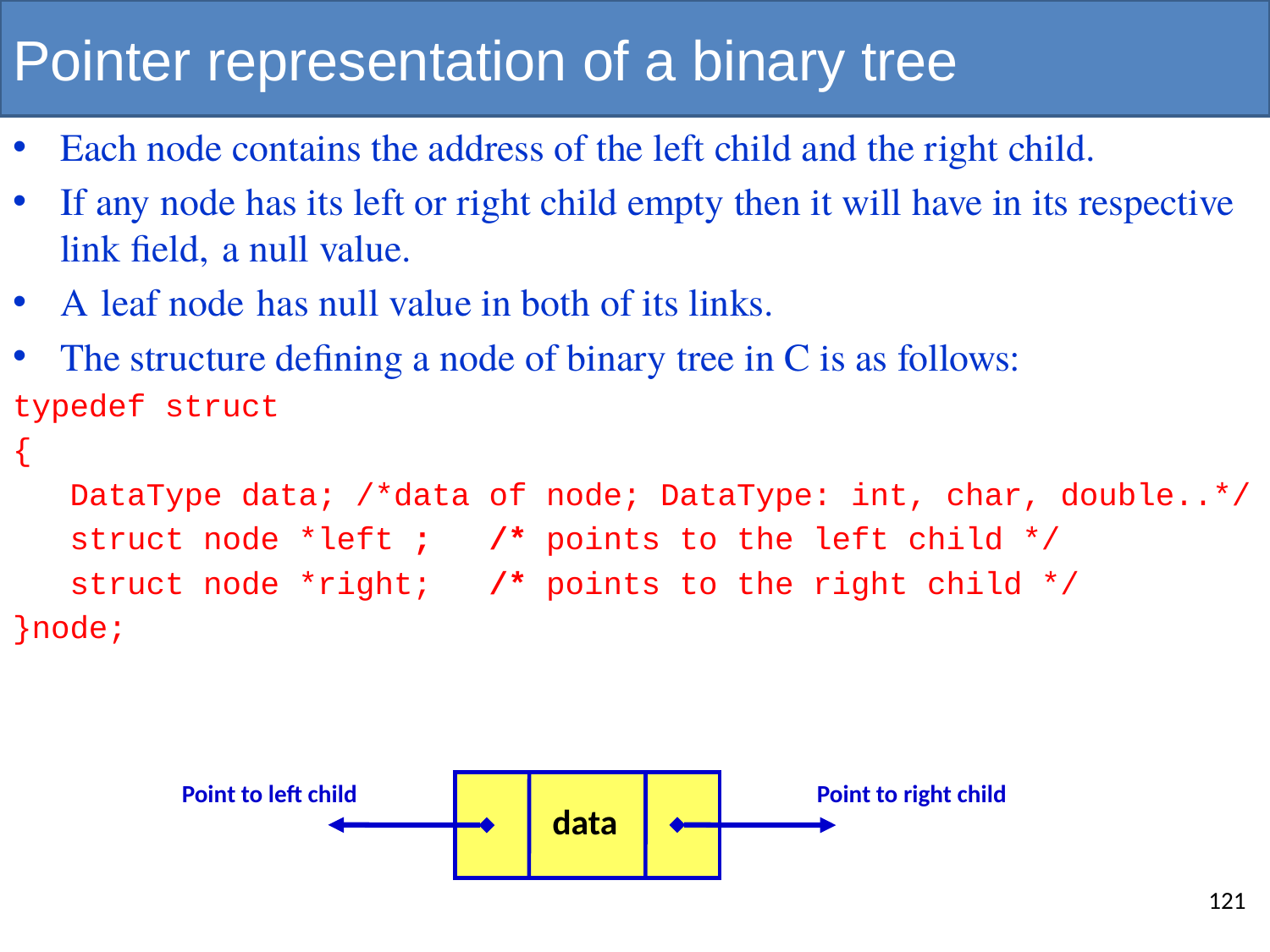

# Pointer representation of a binary tree
Each node contains the address of the left child and the right child.
If any node has its left or right child empty then it will have in its respective link field, a null value.
A leaf node has null value in both of its links.
The structure defining a node of binary tree in C is as follows:
typedef struct
{
   DataType data; /*data of node; DataType: int, char, double..*/
   struct node *left ;   /* points to the left child */
   struct node *right;   /* points to the right child */
}node;

Point to left child

Point to right child
data
121